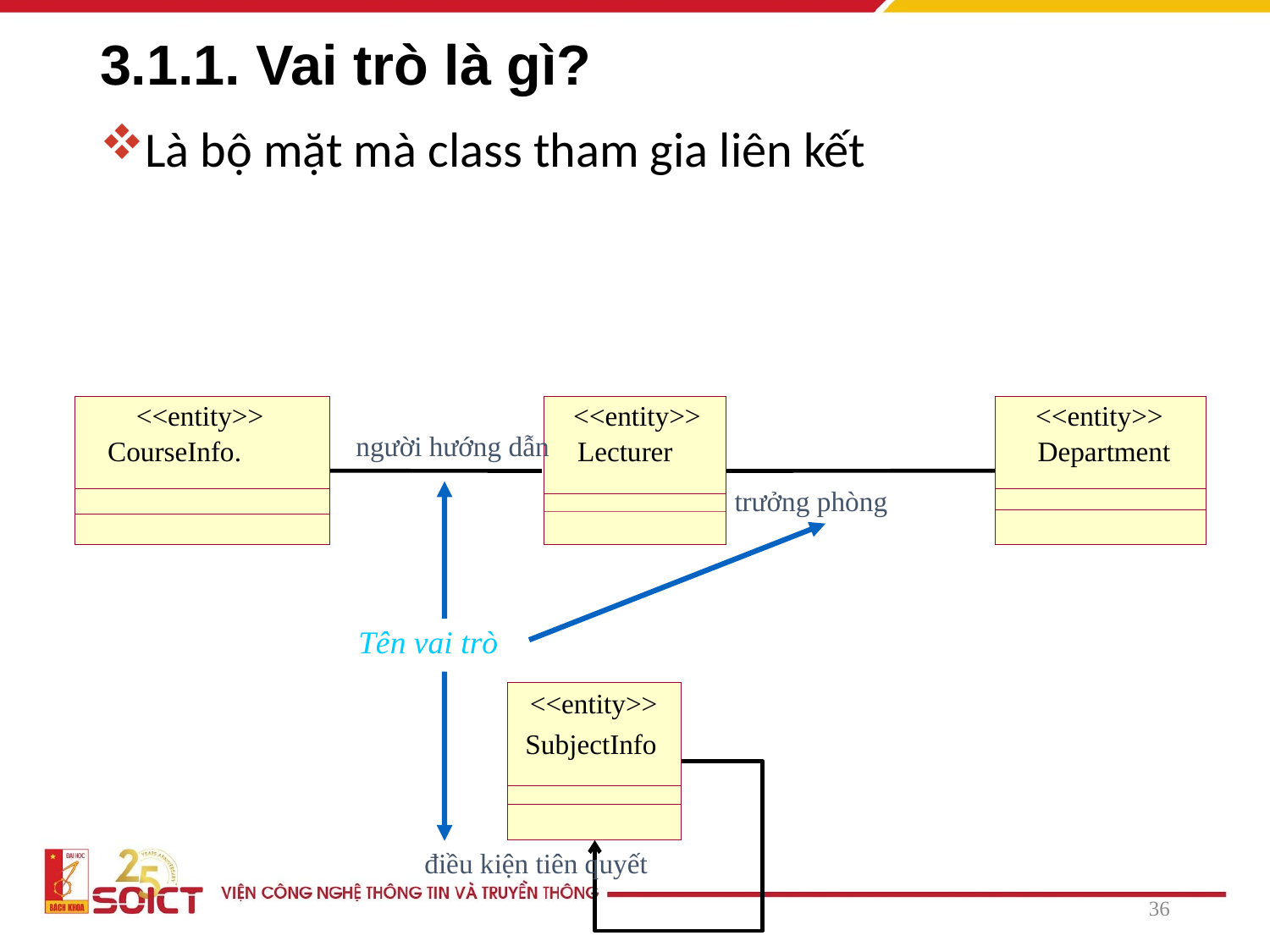

# 3.1.1. Vai trò là gì?
Là bộ mặt mà class tham gia liên kết

<<entity>>
<<entity>>
<<entity>>
người hướng dẫn
CourseInfo.
Lecturer
Department

trưởng phòng

Tên vai trò

<<entity>>
SubjectInfo

điều kiện tiên quyết
36